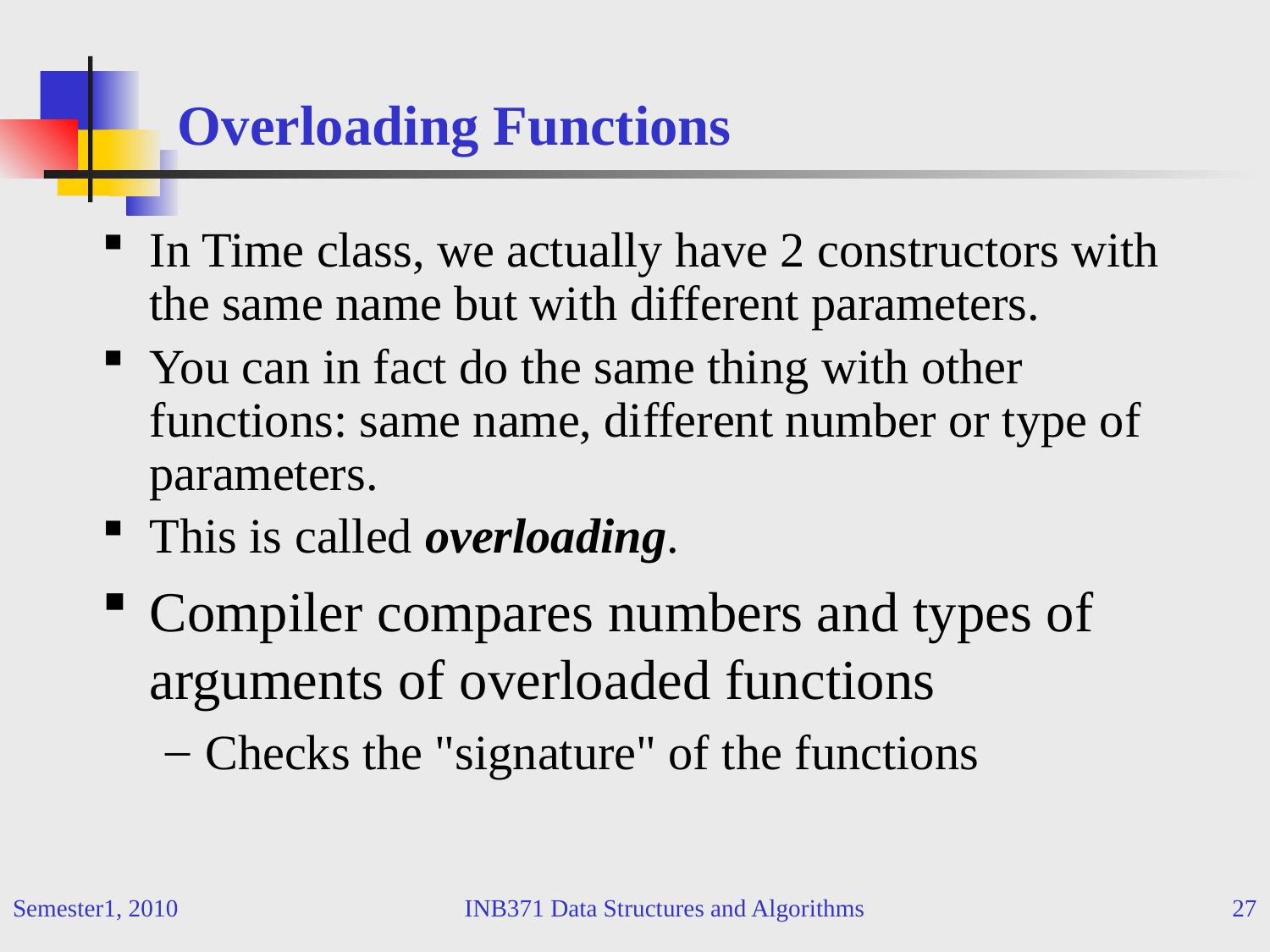

# Overloading Functions
In Time class, we actually have 2 constructors with the same name but with different parameters.
You can in fact do the same thing with other functions: same name, different number or type of parameters.
This is called overloading.
Compiler compares numbers and types of arguments of overloaded functions
Checks the "signature" of the functions
Semester1, 2010
INB371 Data Structures and Algorithms

27